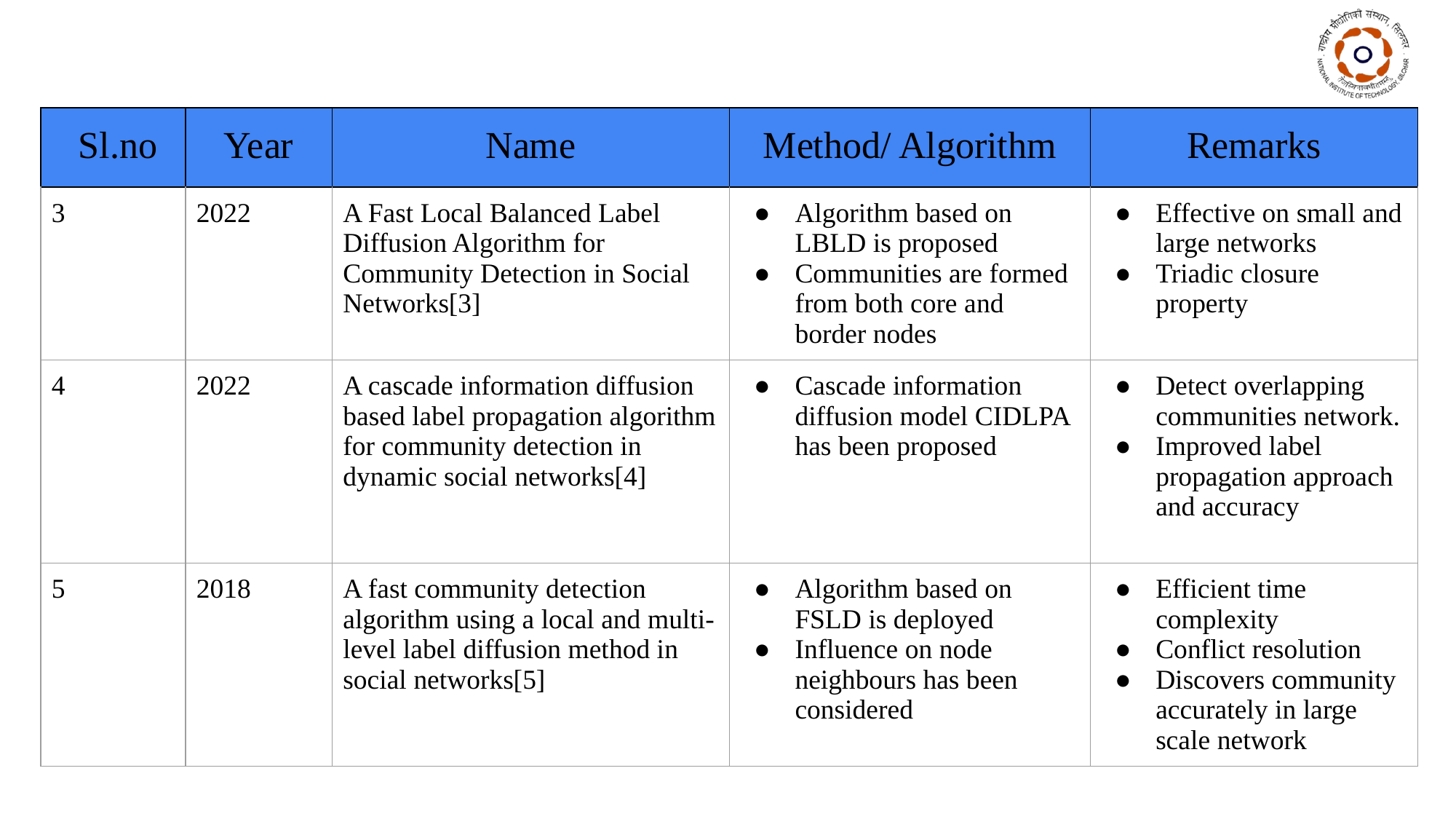

| Sl.no | Year | Name | Method/ Algorithm | Remarks |
| --- | --- | --- | --- | --- |
| 3 | 2022 | A Fast Local Balanced Label Diffusion Algorithm for Community Detection in Social Networks[3] | Algorithm based on LBLD is proposed Communities are formed from both core and border nodes | Effective on small and large networks Triadic closure property |
| 4 | 2022 | A cascade information diffusion based label propagation algorithm for community detection in dynamic social networks[4] | Cascade information diffusion model CIDLPA has been proposed | Detect overlapping communities network. Improved label propagation approach and accuracy |
| 5 | 2018 | A fast community detection algorithm using a local and multi-level label diffusion method in social networks[5] | Algorithm based on FSLD is deployed Influence on node neighbours has been considered | Efficient time complexity Conflict resolution Discovers community accurately in large scale network |